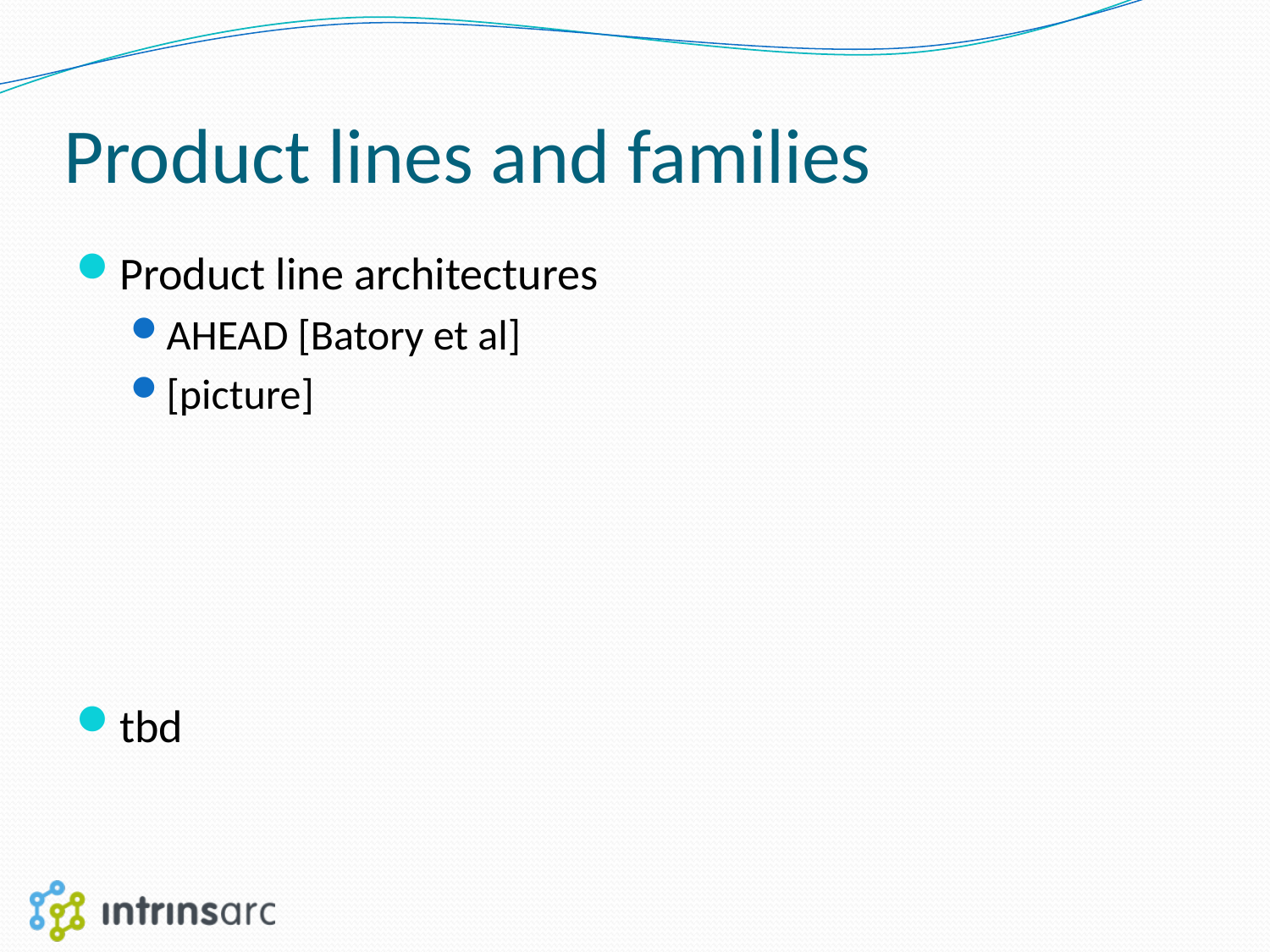

# Product lines and families
Product line architectures
AHEAD [Batory et al]
[picture]

tbd